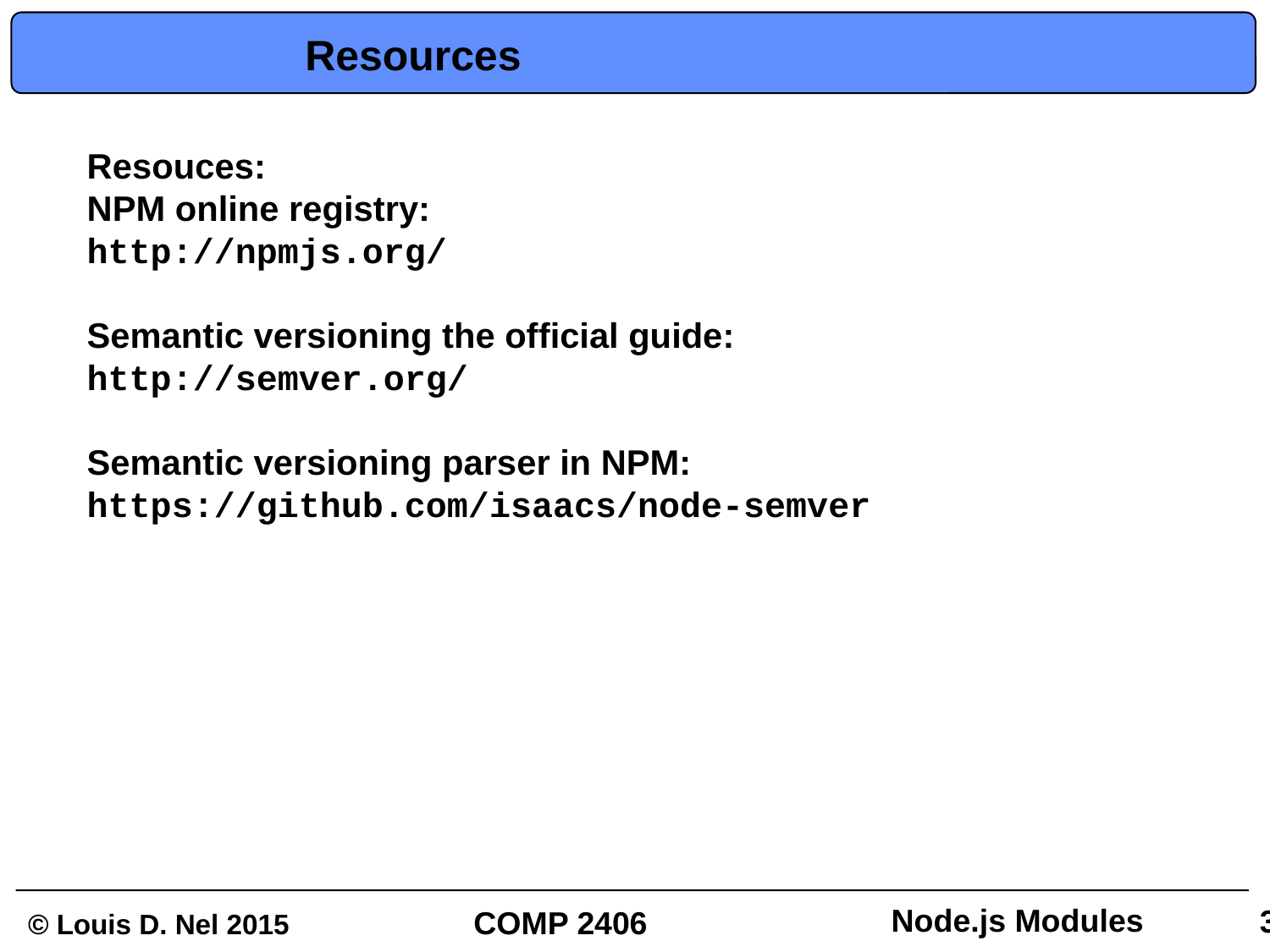

# Resources

Resouces:
NPM online registry:
http://npmjs.org/

Semantic versioning the official guide:
http://semver.org/

Semantic versioning parser in NPM:
https://github.com/isaacs/node-semver